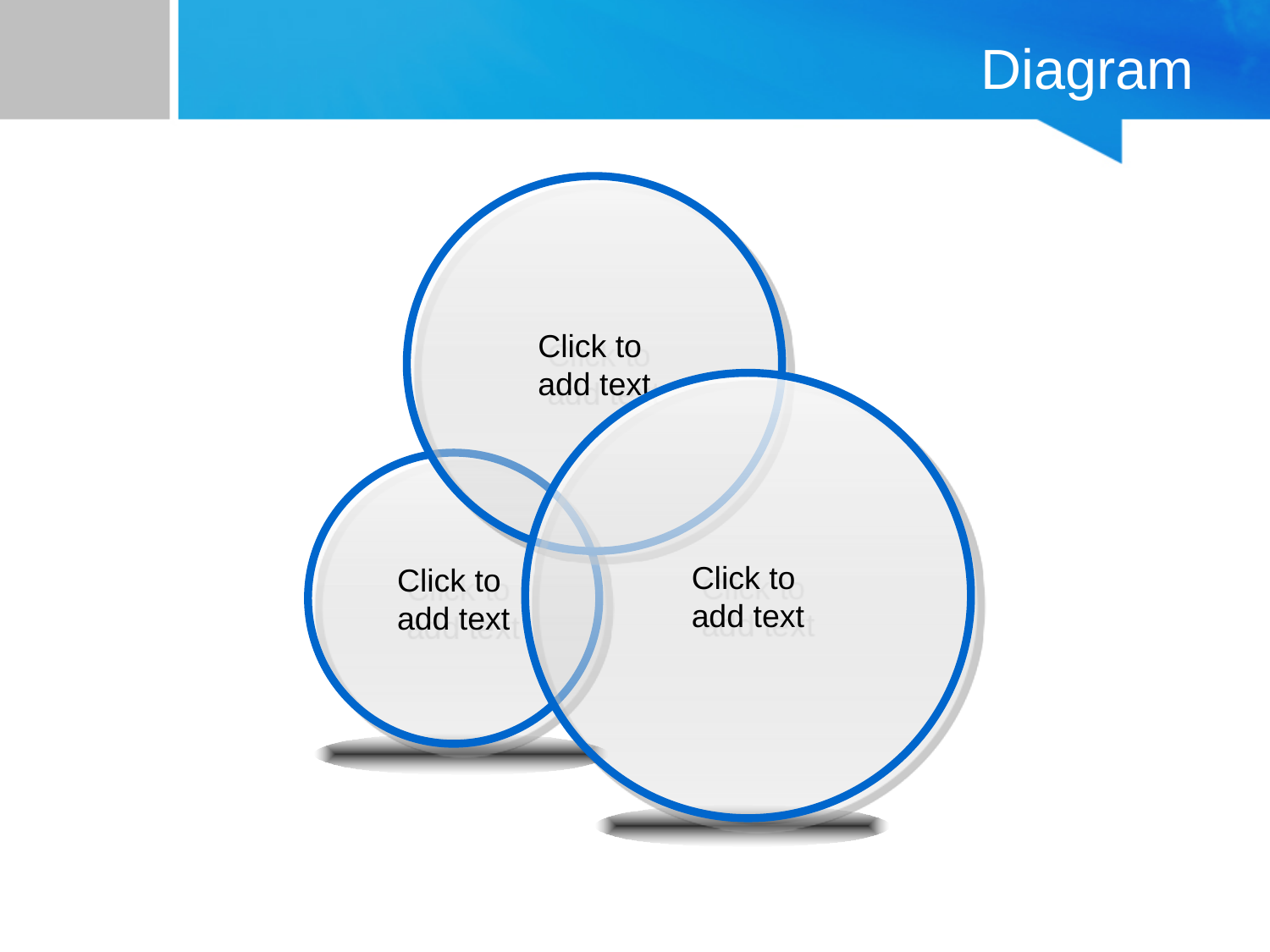

# Diagram
Click to
add text
Click to
add text
Click to
add text